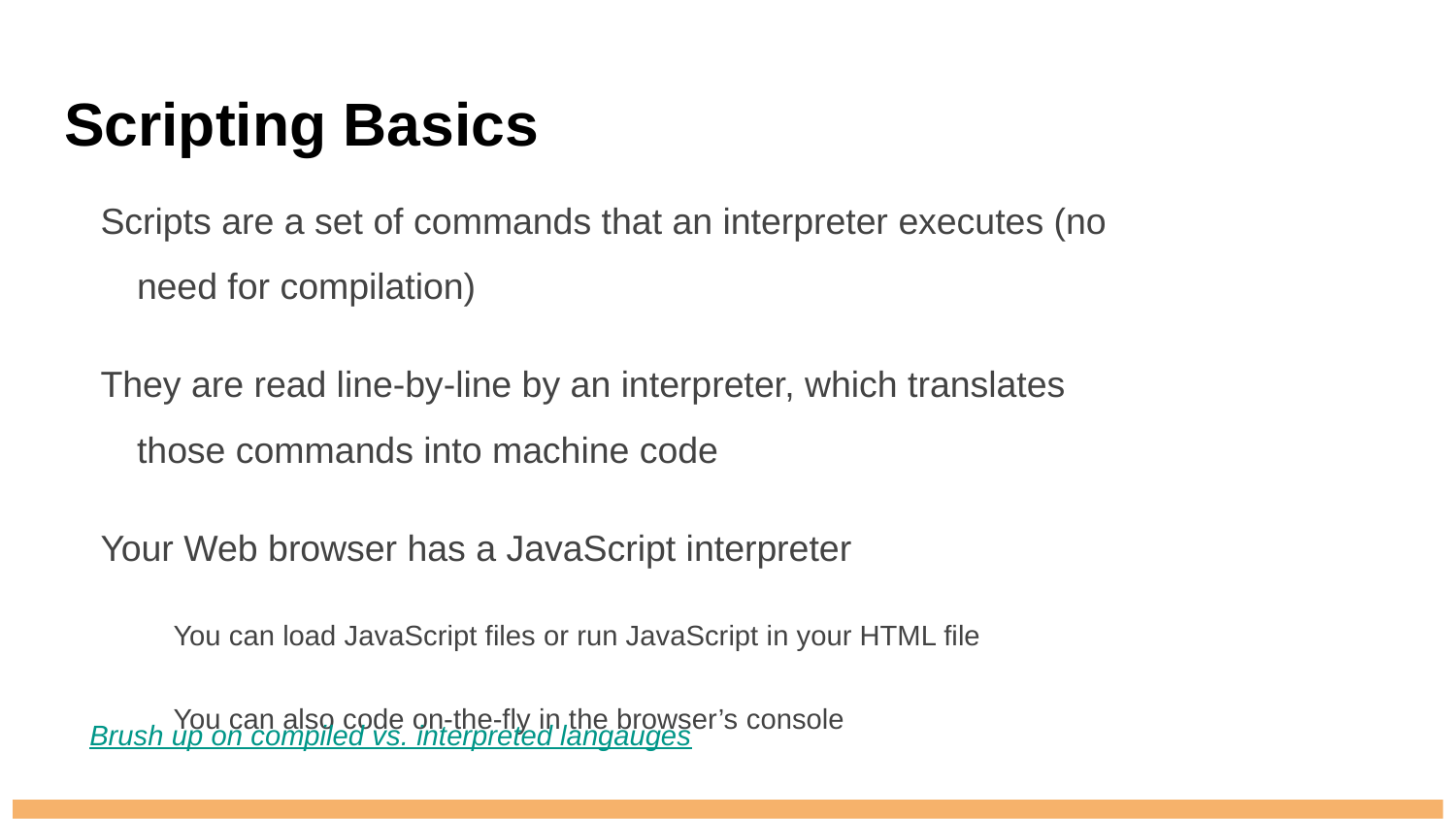

# Scripting Basics
Scripts are a set of commands that an interpreter executes (no need for compilation)
They are read line-by-line by an interpreter, which translates those commands into machine code
Your Web browser has a JavaScript interpreter
You can load JavaScript files or run JavaScript in your HTML file
You can also code on-the-fly in the browser’s console
Brush up on compiled vs. interpreted langauges